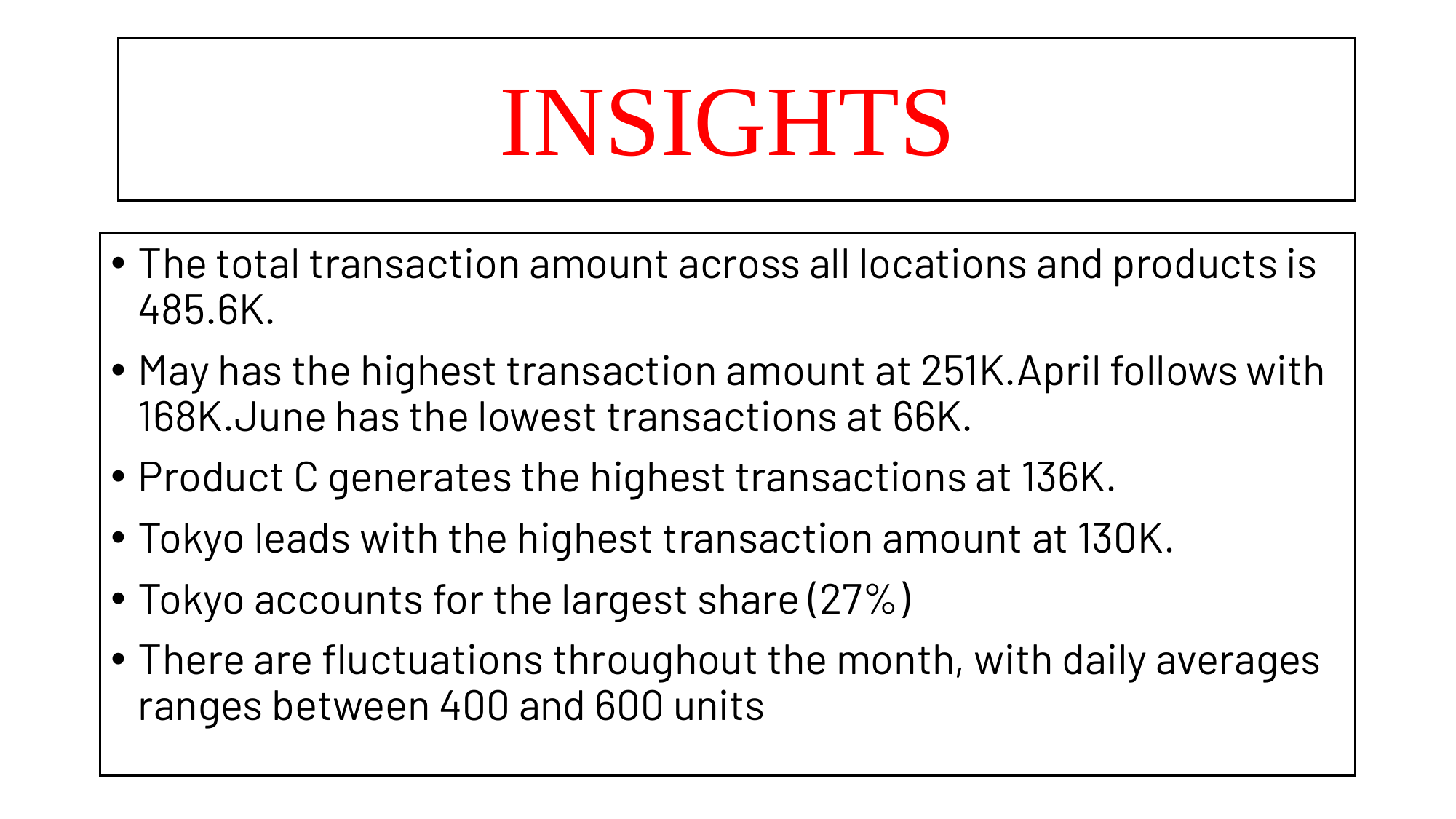

# INSIGHTS

The total transaction amount across all locations and products is 485.6K.
May has the highest transaction amount at 251K.April follows with 168K.June has the lowest transactions at 66K.
Product C generates the highest transactions at 136K.
Tokyo leads with the highest transaction amount at 130K.
Tokyo accounts for the largest share (27%)
There are fluctuations throughout the month, with daily averages ranges between 400 and 600 units